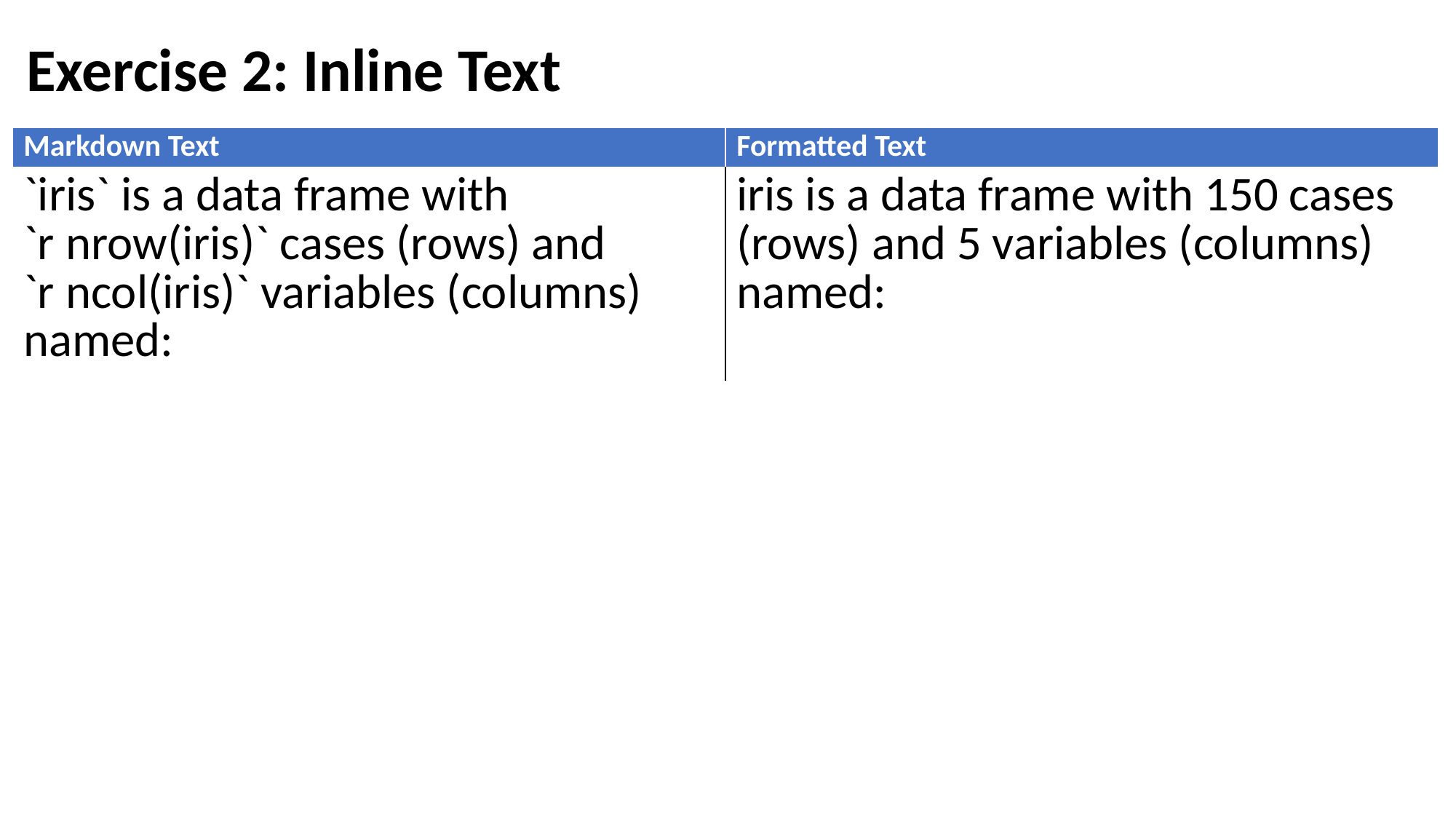

Exercise 2: Inline Text
| Markdown Text | Formatted Text |
| --- | --- |
| `iris` is a data frame with `r nrow(iris)` cases (rows) and `r ncol(iris)` variables (columns) named: | iris is a data frame with 150 cases (rows) and 5 variables (columns) named: |